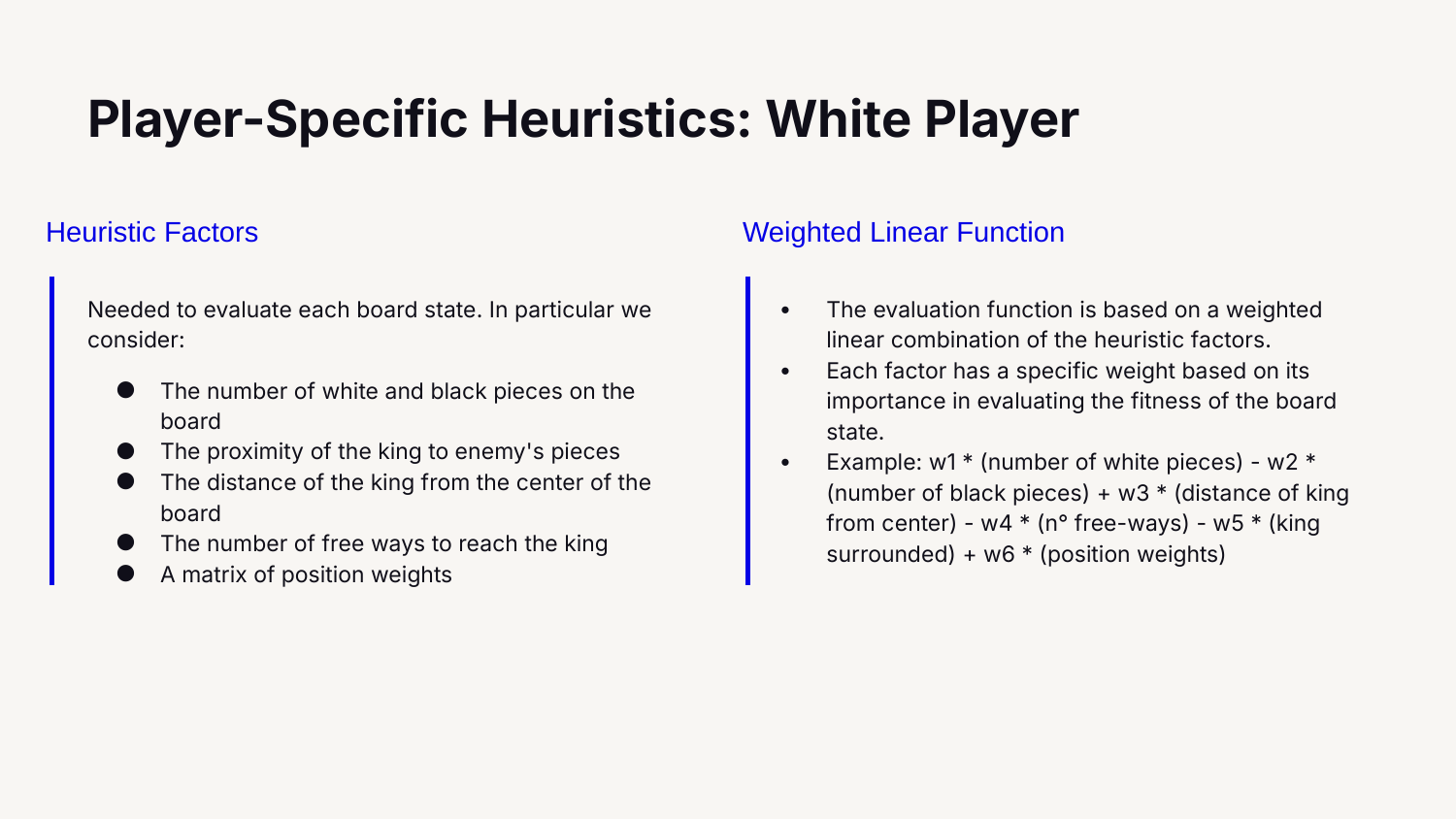

# Player-Specific Heuristics: White Player
Heuristic Factors
Weighted Linear Function
Needed to evaluate each board state. In particular we consider:
The number of white and black pieces on the board
The proximity of the king to enemy's pieces
The distance of the king from the center of the board
The number of free ways to reach the king
A matrix of position weights
The evaluation function is based on a weighted linear combination of the heuristic factors.
Each factor has a specific weight based on its importance in evaluating the fitness of the board state.
Example: w1 * (number of white pieces) - w2 * (number of black pieces) + w3 * (distance of king from center) - w4 * (n° free-ways) - w5 * (king surrounded) + w6 * (position weights)